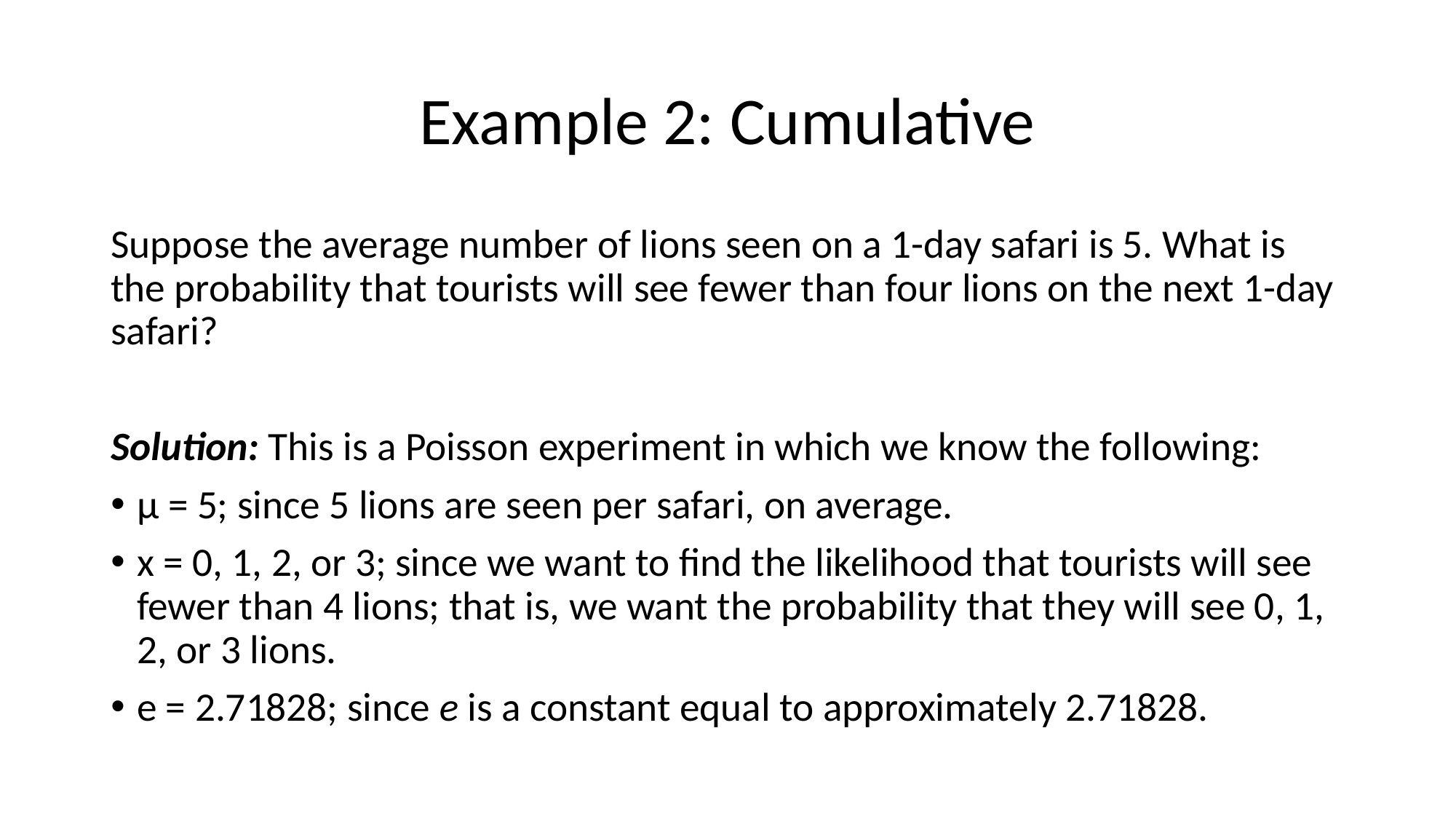

# Example 2: Cumulative
Suppose the average number of lions seen on a 1-day safari is 5. What is the probability that tourists will see fewer than four lions on the next 1-day safari?

Solution: This is a Poisson experiment in which we know the following:
μ = 5; since 5 lions are seen per safari, on average.
x = 0, 1, 2, or 3; since we want to find the likelihood that tourists will see fewer than 4 lions; that is, we want the probability that they will see 0, 1, 2, or 3 lions.
e = 2.71828; since e is a constant equal to approximately 2.71828.